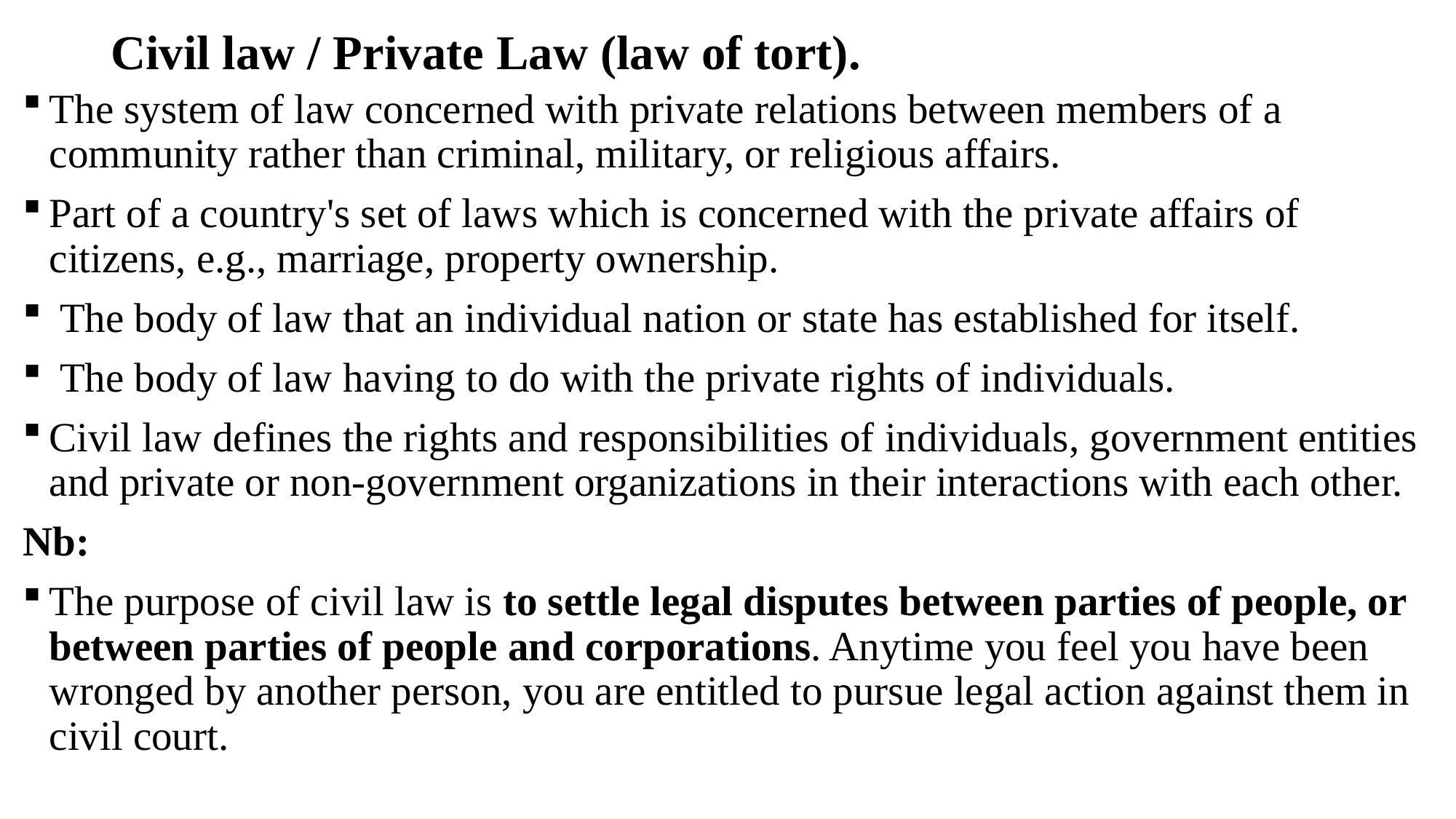

# Civil law / Private Law (law of tort).
The system of law concerned with private relations between members of a community rather than criminal, military, or religious affairs.
Part of a country's set of laws which is concerned with the private affairs of citizens, e.g., marriage, property ownership.
 The body of law that an individual nation or state has established for itself.
 The body of law having to do with the private rights of individuals.
Civil law defines the rights and responsibilities of individuals, government entities and private or non-government organizations in their interactions with each other.
Nb:
The purpose of civil law is to settle legal disputes between parties of people, or between parties of people and corporations. Anytime you feel you have been wronged by another person, you are entitled to pursue legal action against them in civil court.